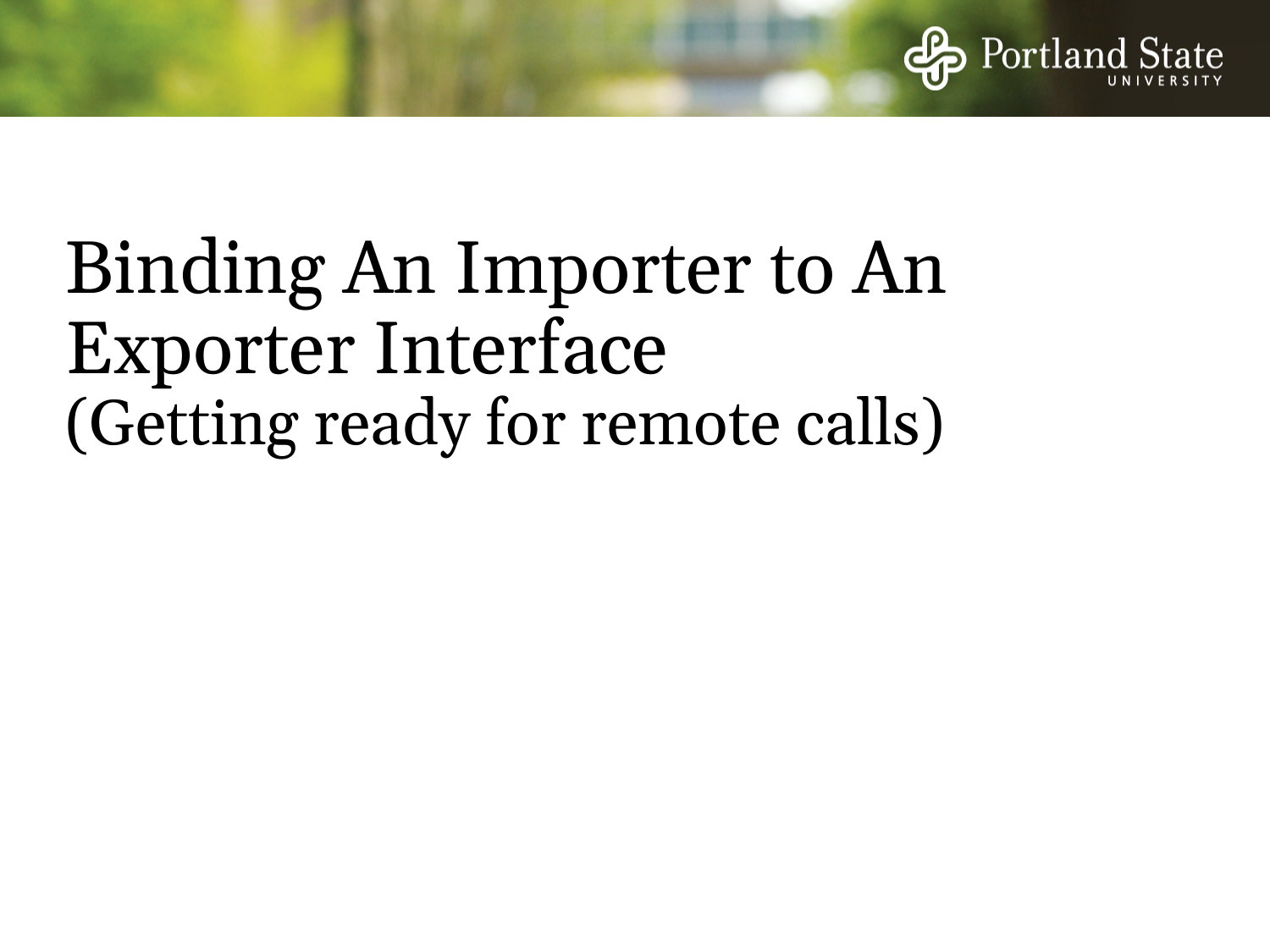

# Binding An Importer to An Exporter Interface (Getting ready for remote calls)